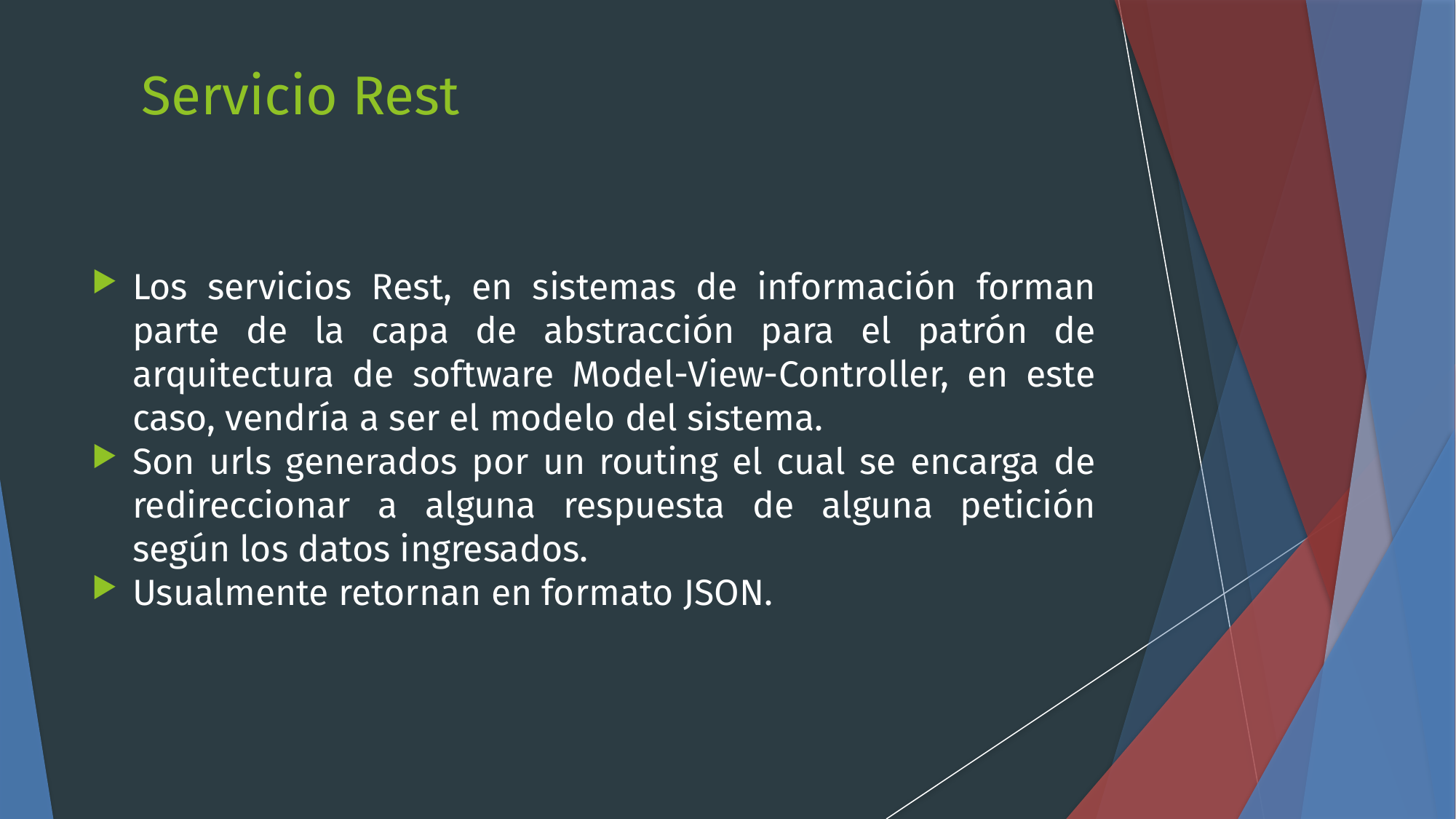

Servicio Rest
Los servicios Rest, en sistemas de información forman parte de la capa de abstracción para el patrón de arquitectura de software Model-View-Controller, en este caso, vendría a ser el modelo del sistema.
Son urls generados por un routing el cual se encarga de redireccionar a alguna respuesta de alguna petición según los datos ingresados.
Usualmente retornan en formato JSON.